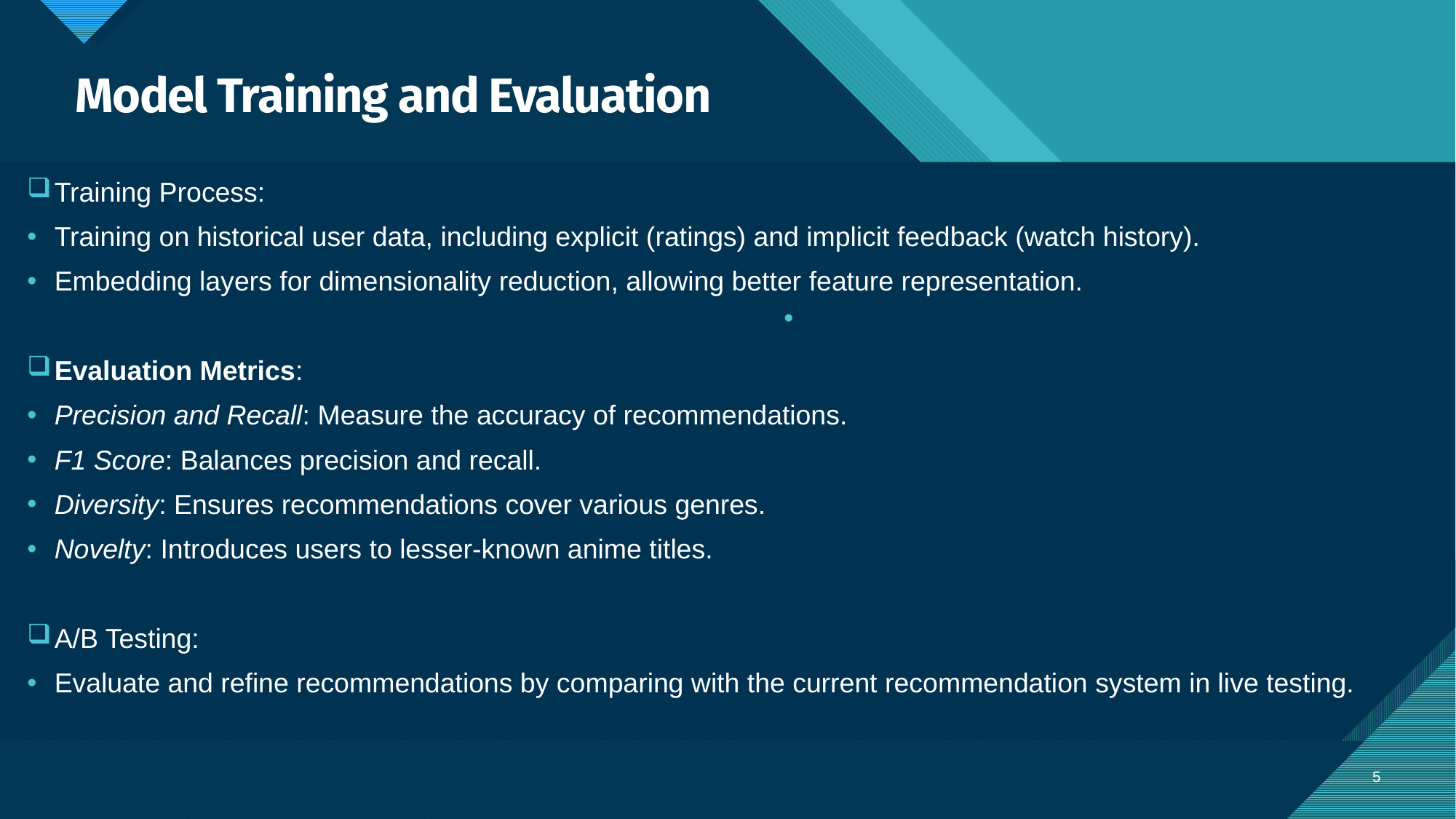

# Model Training and Evaluation
Training Process:
Training on historical user data, including explicit (ratings) and implicit feedback (watch history).
Embedding layers for dimensionality reduction, allowing better feature representation.

Evaluation Metrics:
Precision and Recall: Measure the accuracy of recommendations.
F1 Score: Balances precision and recall.
Diversity: Ensures recommendations cover various genres.
Novelty: Introduces users to lesser-known anime titles.

A/B Testing:
Evaluate and refine recommendations by comparing with the current recommendation system in live testing.

5